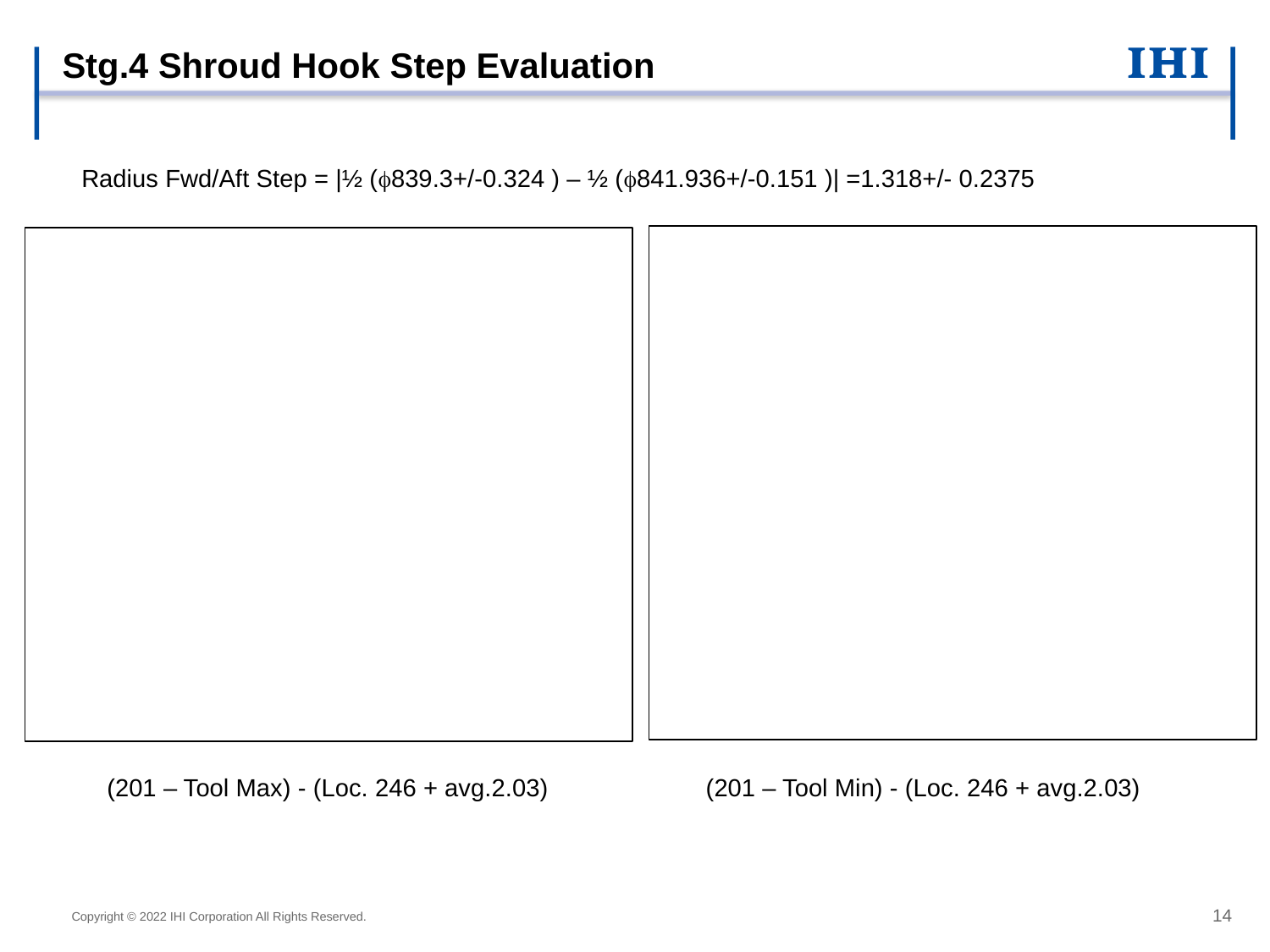

# Stg.4 Shroud Hook Step Evaluation
Radius Fwd/Aft Step = |½ (φ839.3+/-0.324 ) – ½ (φ841.936+/-0.151 )| =1.318+/- 0.2375

(201 – Tool Min) - (Loc. 246 + avg.2.03)
(201 – Tool Max) - (Loc. 246 + avg.2.03)
Copyright © 2022 IHI Corporation All Rights Reserved.
14